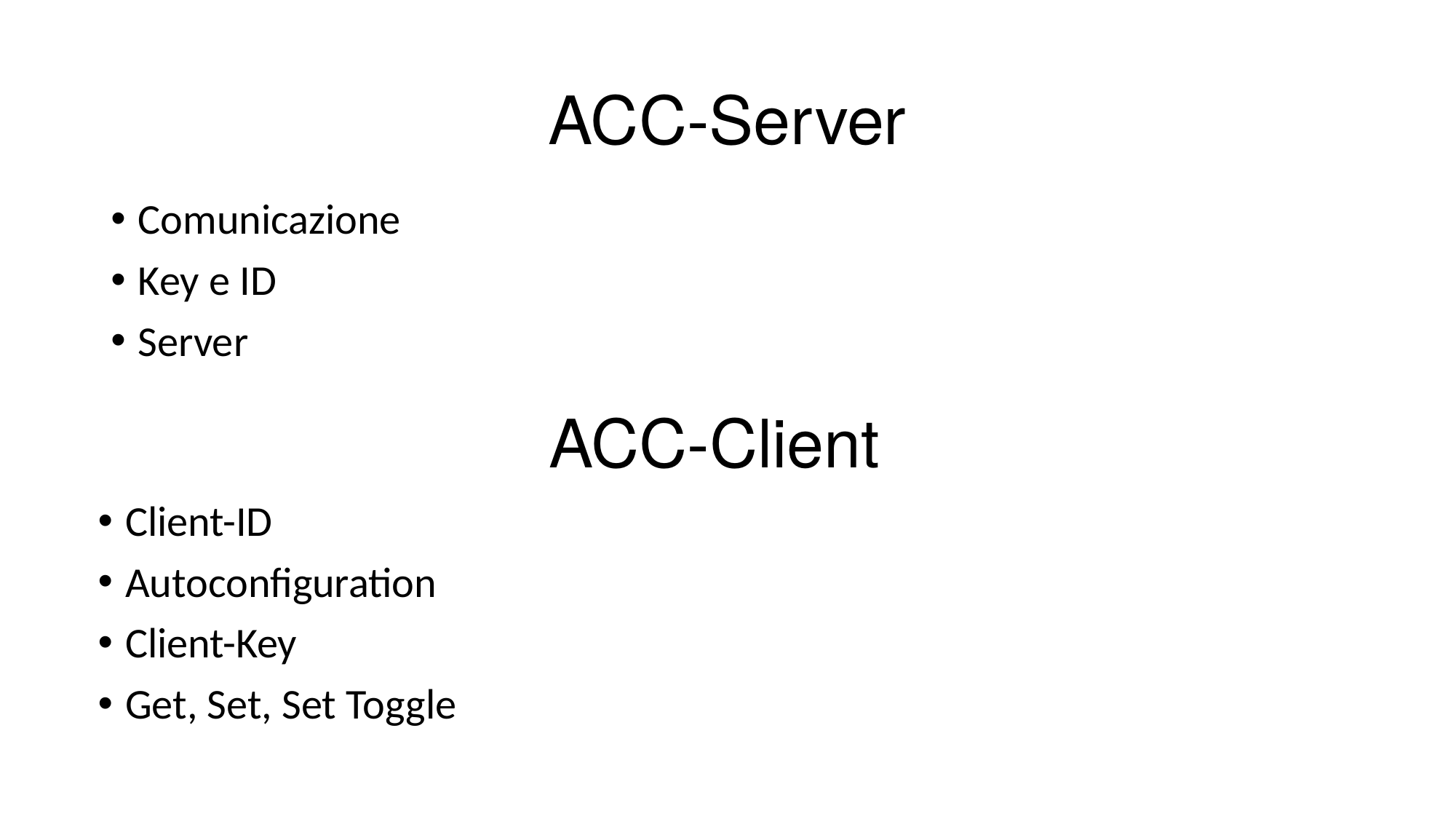

# ACC-Server
Comunicazione
Key e ID
Server

ACC-Client
Client-ID
Autoconfiguration
Client-Key
Get, Set, Set Toggle